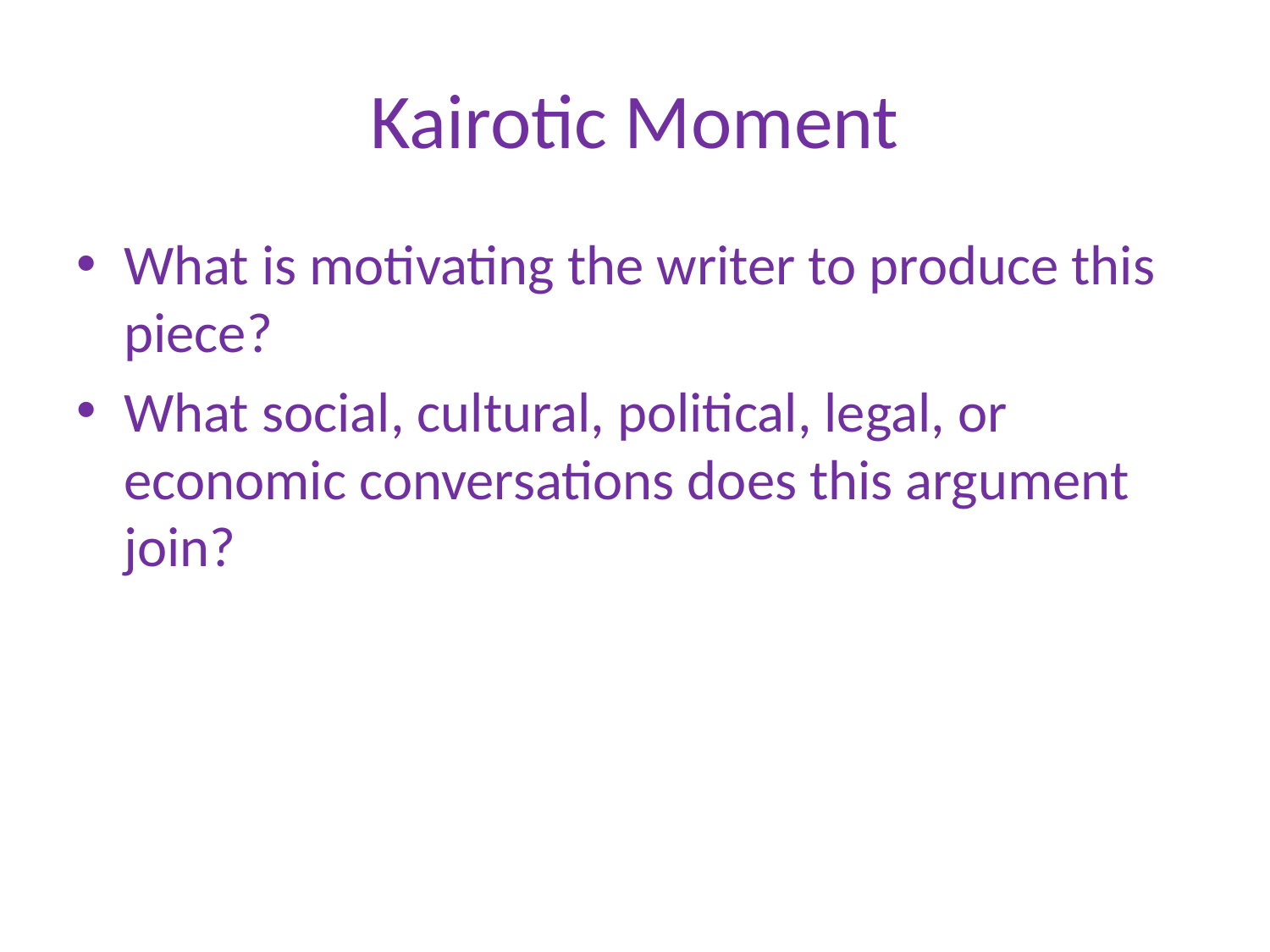

# Kairotic Moment
What is motivating the writer to produce this piece?
What social, cultural, political, legal, or economic conversations does this argument join?